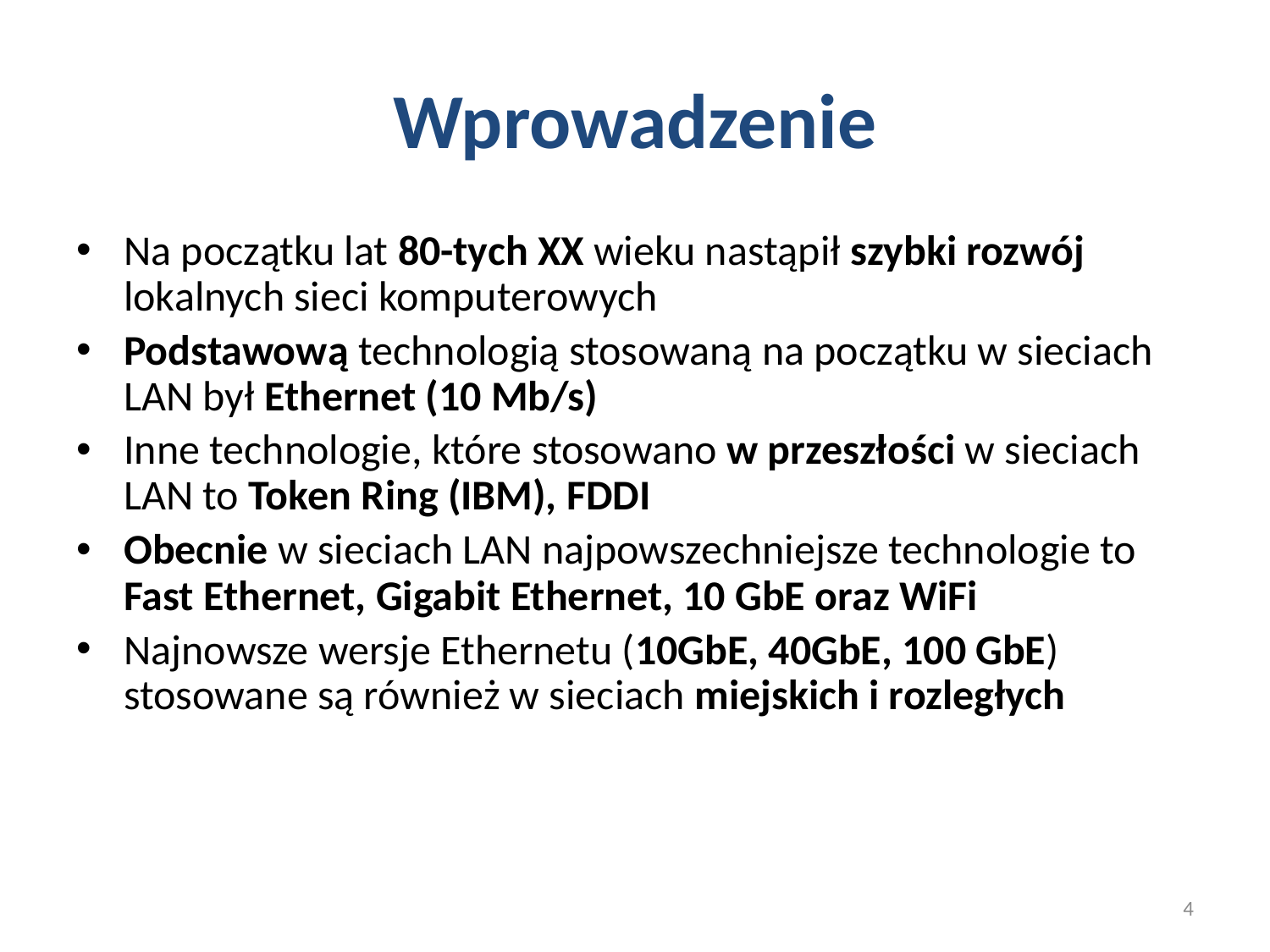

# Wprowadzenie
Na początku lat 80-tych XX wieku nastąpił szybki rozwój lokalnych sieci komputerowych
Podstawową technologią stosowaną na początku w sieciach LAN był Ethernet (10 Mb/s)
Inne technologie, które stosowano w przeszłości w sieciach LAN to Token Ring (IBM), FDDI
Obecnie w sieciach LAN najpowszechniejsze technologie to Fast Ethernet, Gigabit Ethernet, 10 GbE oraz WiFi
Najnowsze wersje Ethernetu (10GbE, 40GbE, 100 GbE) stosowane są również w sieciach miejskich i rozległych
4